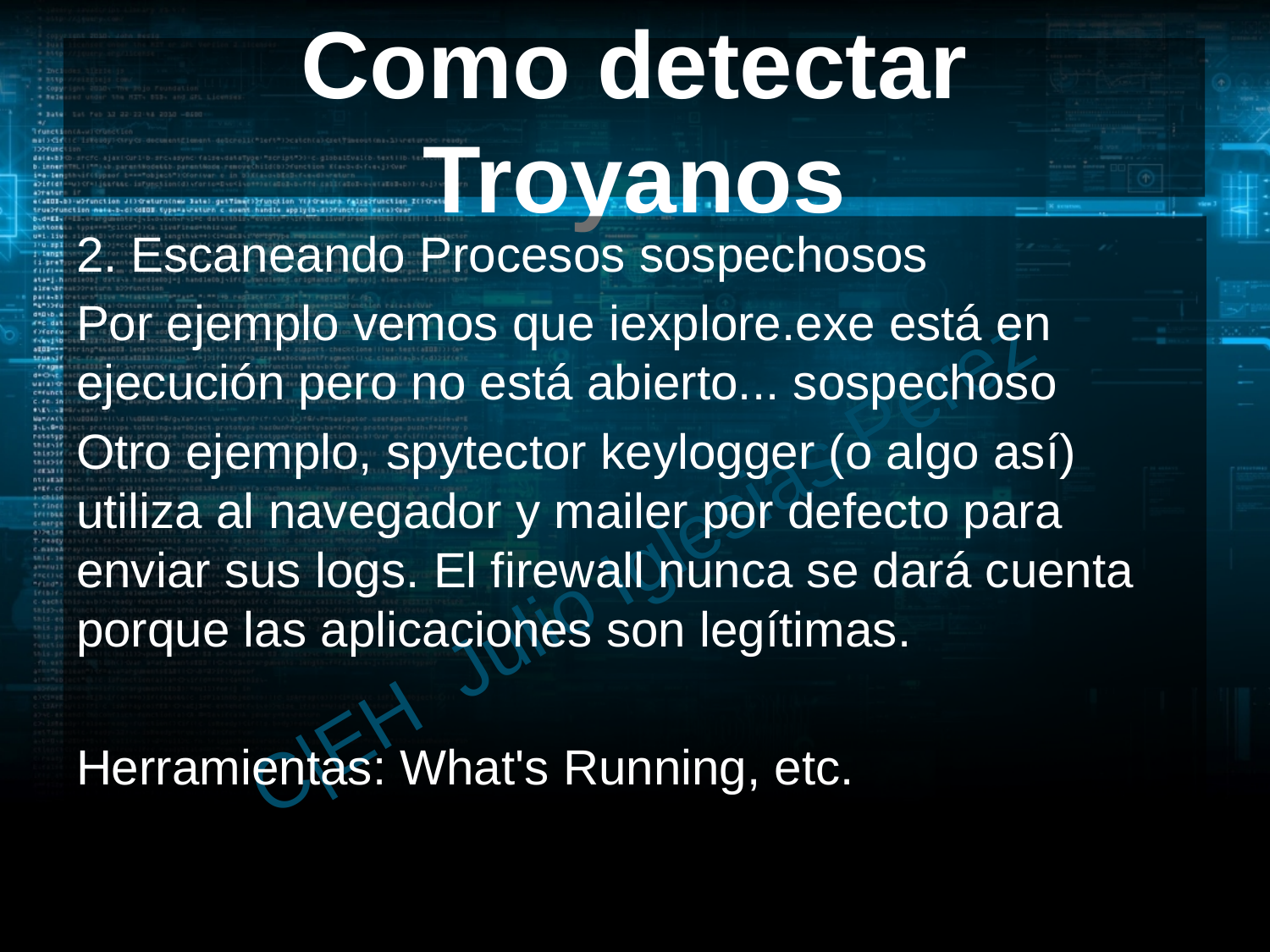

# Como detectar Troyanos
2. Escaneando Procesos sospechosos
Por ejemplo vemos que iexplore.exe está en ejecución pero no está abierto... sospechoso
Otro ejemplo, spytector keylogger (o algo así) utiliza al navegador y mailer por defecto para enviar sus logs. El firewall nunca se dará cuenta porque las aplicaciones son legítimas.

Herramientas: What's Running, etc.
C|EH  Julio Iglesias Pérez